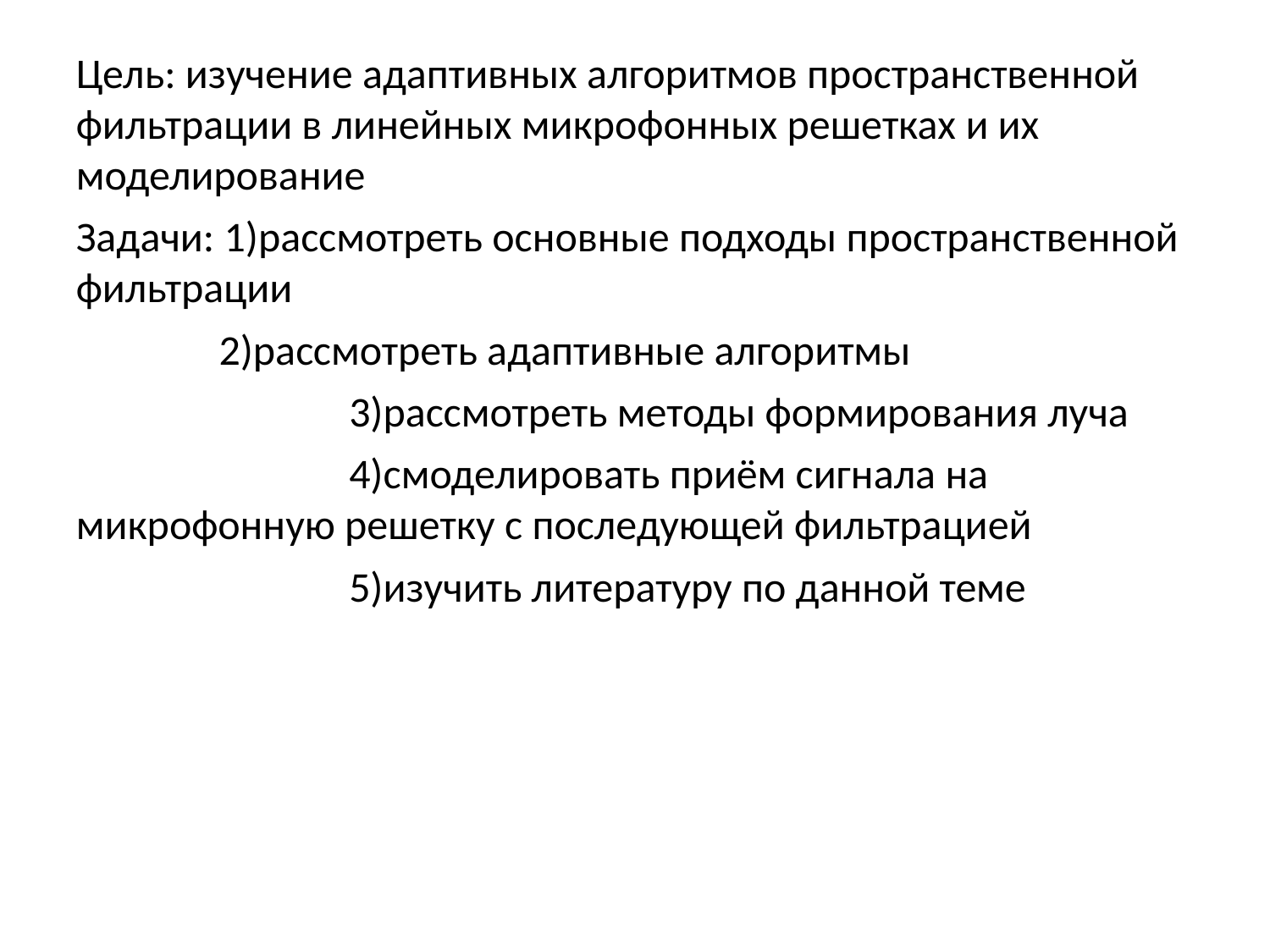

Цель: изучение адаптивных алгоритмов пространственной фильтрации в линейных микрофонных решетках и их моделирование
Задачи: 1)рассмотреть основные подходы пространственной фильтрации
               2)рассмотреть адаптивные алгоритмы
 		  3)рассмотреть методы формирования луча
 		  4)смоделировать приём сигнала на микрофонную решетку с последующей фильтрацией
 		  5)изучить литературу по данной теме